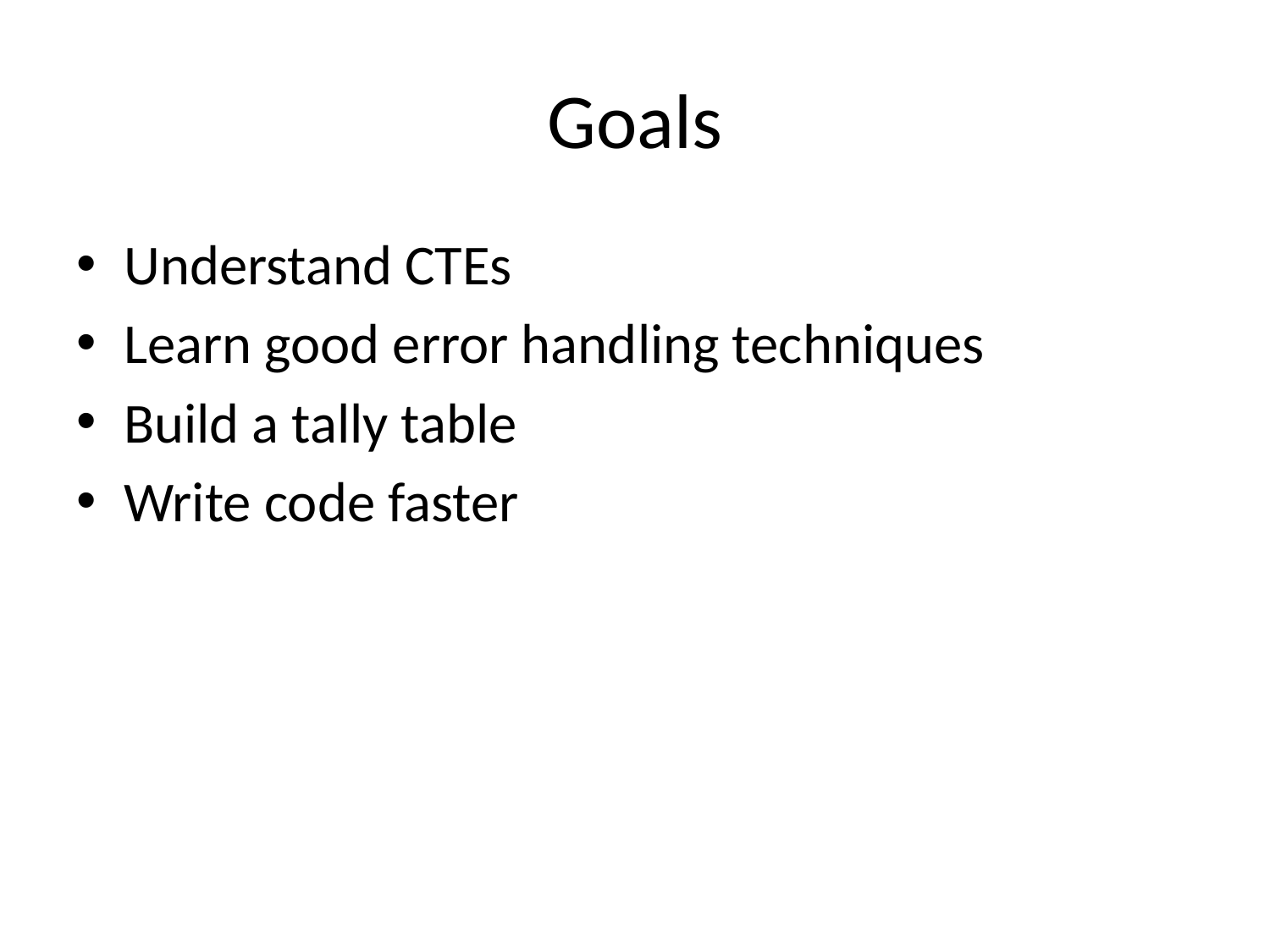

# Goals
Understand CTEs
Learn good error handling techniques
Build a tally table
Write code faster